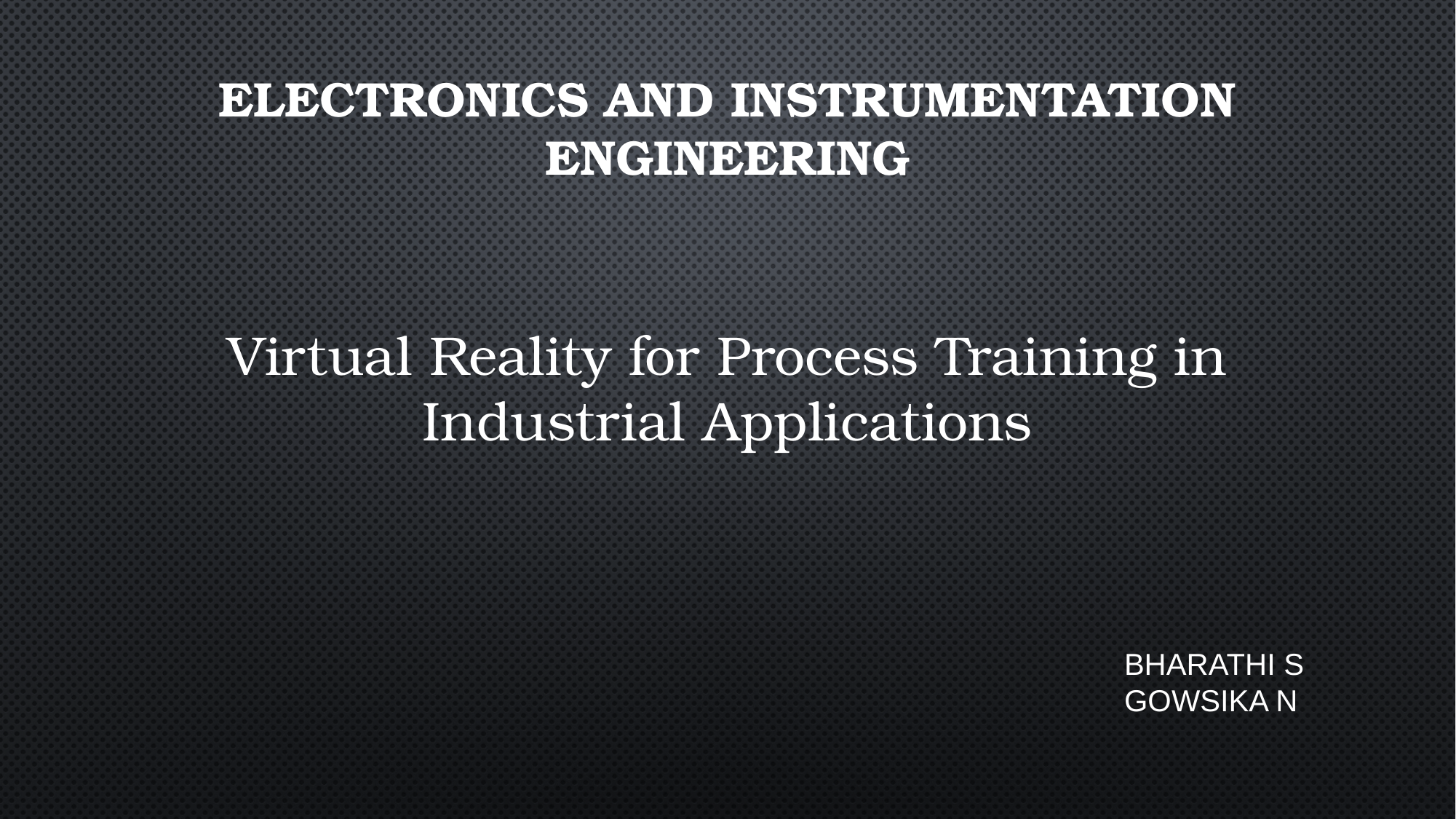

ELECTRONICS AND INSTRUMENTATION ENGINEERING
Virtual Reality for Process Training in Industrial Applications
BHARATHI S
GOWSIKA N